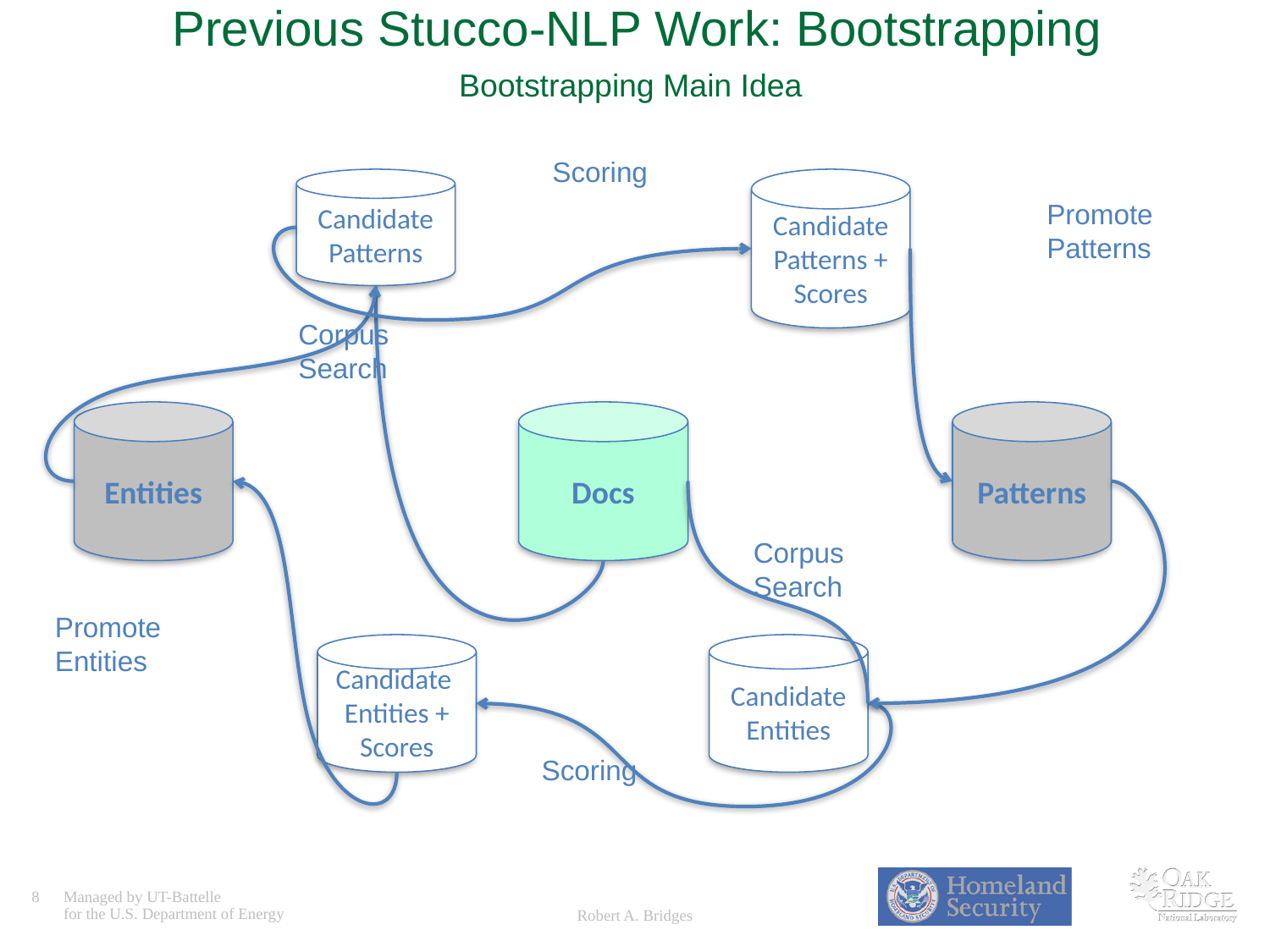

# Previous Stucco-NLP Work: Bootstrapping Bootstrapping Main Idea
Scoring
Candidate Patterns
Candidate Patterns +
Scores
Promote
Patterns
Corpus
Search
Entities
Docs
Patterns
Corpus
Search
Promote Entities
Candidate
Entities + Scores
Candidate Entities
Scoring